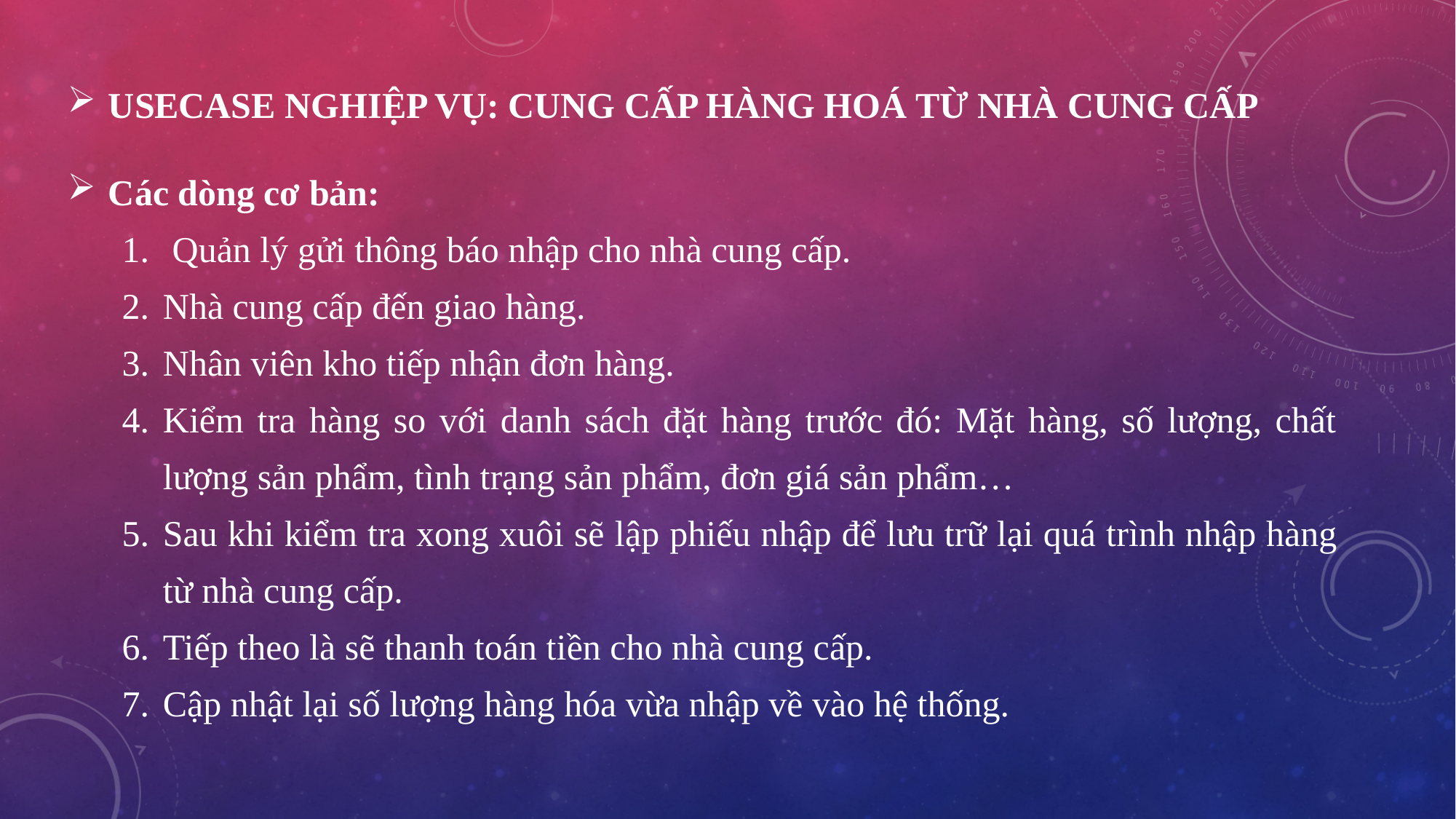

USECASE NGHIỆP VỤ: CUNG CẤP HÀNG HOÁ TỪ NHÀ CUNG CẤP

Các dòng cơ bản:
 Quản lý gửi thông báo nhập cho nhà cung cấp.
Nhà cung cấp đến giao hàng.
Nhân viên kho tiếp nhận đơn hàng.
Kiểm tra hàng so với danh sách đặt hàng trước đó: Mặt hàng, số lượng, chất lượng sản phẩm, tình trạng sản phẩm, đơn giá sản phẩm…
Sau khi kiểm tra xong xuôi sẽ lập phiếu nhập để lưu trữ lại quá trình nhập hàng từ nhà cung cấp.
Tiếp theo là sẽ thanh toán tiền cho nhà cung cấp.
Cập nhật lại số lượng hàng hóa vừa nhập về vào hệ thống.